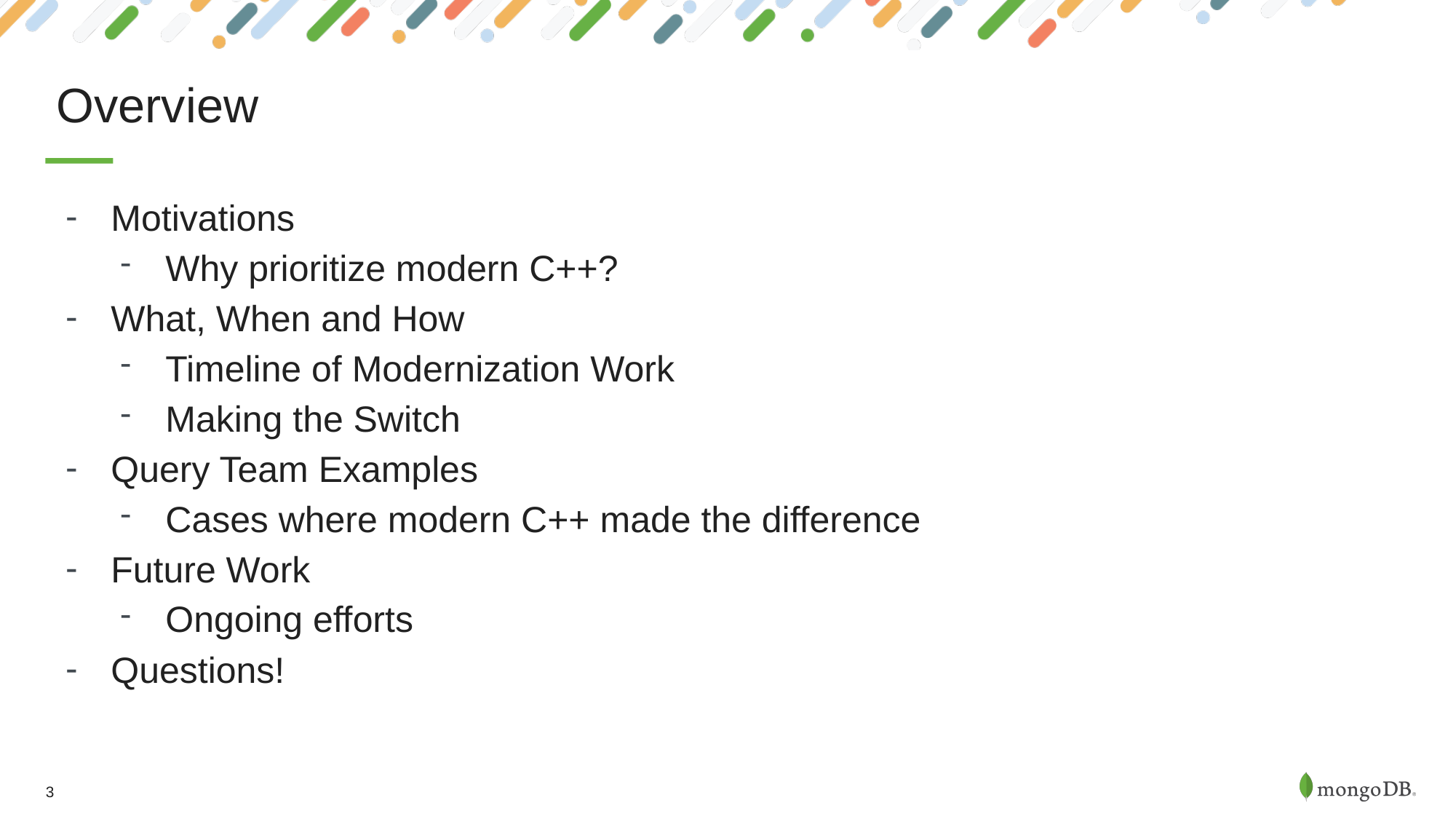

# Overview
Motivations
Why prioritize modern C++?
What, When and How
Timeline of Modernization Work
Making the Switch
Query Team Examples
Cases where modern C++ made the difference
Future Work
Ongoing efforts
Questions!